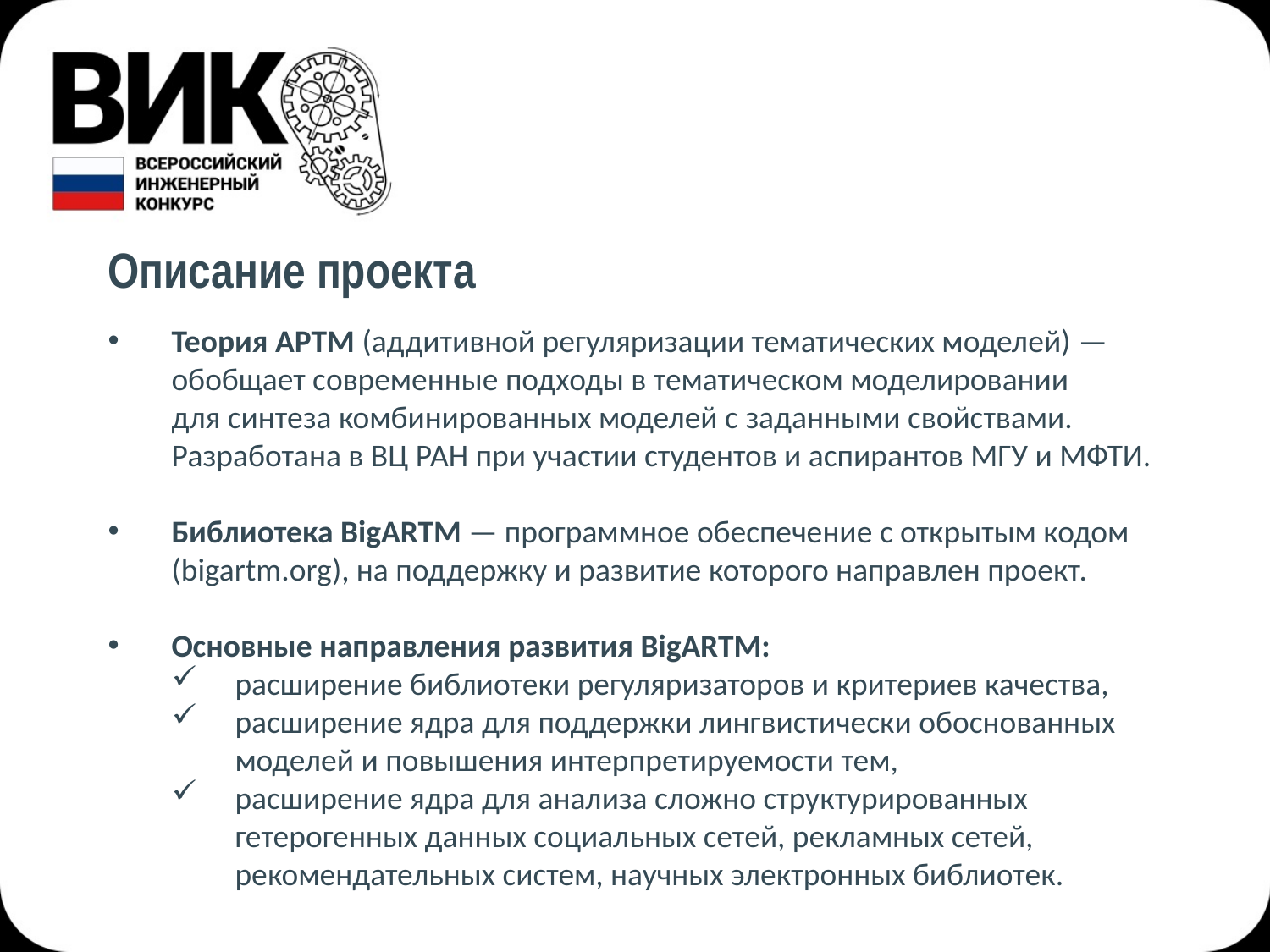

# Описание проекта
Теория АРТМ (аддитивной регуляризации тематических моделей) —обобщает современные подходы в тематическом моделировании
для синтеза комбинированных моделей с заданными свойствами. Разработана в ВЦ РАН при участии студентов и аспирантов МГУ и МФТИ.

Библиотека BigARTM — программное обеспечение с открытым кодом (bigartm.org), на поддержку и развитие которого направлен проект.

Основные направления развития BigARTM:
расширение библиотеки регуляризаторов и критериев качества,
расширение ядра для поддержки лингвистически обоснованных моделей и повышения интерпретируемости тем,
расширение ядра для анализа сложно структурированных гетерогенных данных социальных сетей, рекламных сетей, рекомендательных систем, научных электронных библиотек.